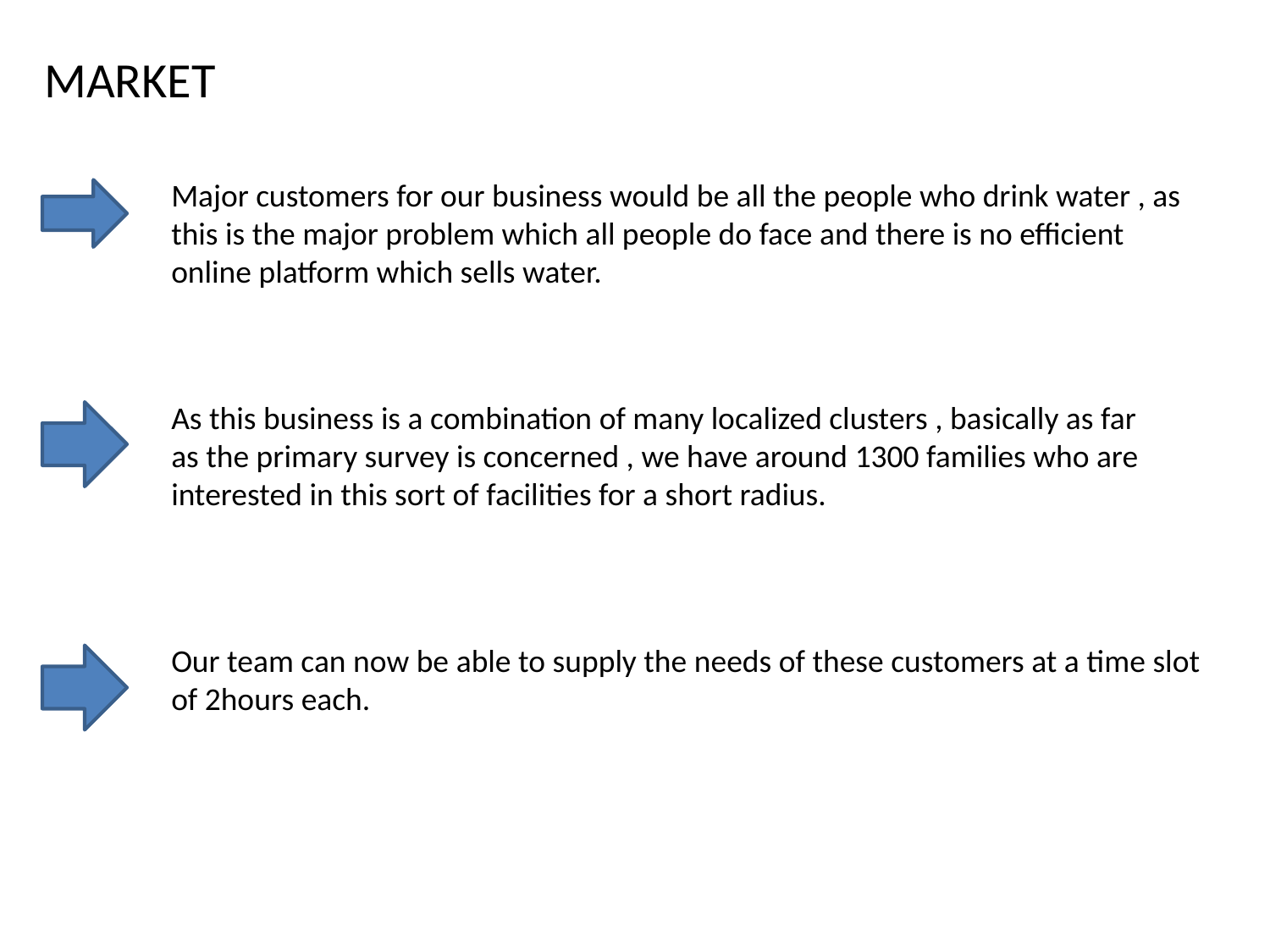

MARKET
Major customers for our business would be all the people who drink water , as this is the major problem which all people do face and there is no efficient online platform which sells water.

As this business is a combination of many localized clusters , basically as far as the primary survey is concerned , we have around 1300 families who are interested in this sort of facilities for a short radius.

Our team can now be able to supply the needs of these customers at a time slot of 2hours each.